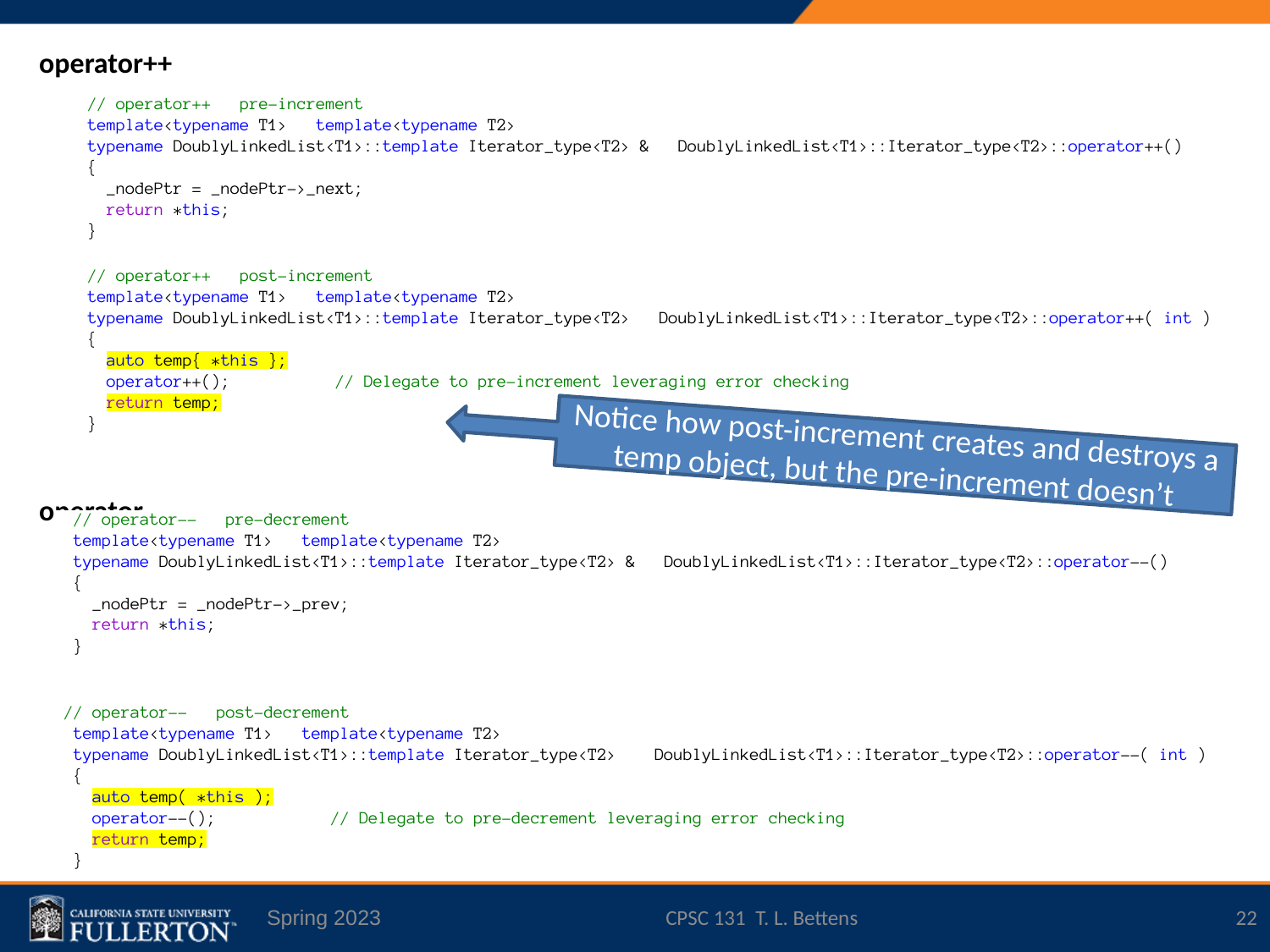

operator++

operator--

  // operator++   pre-increment
  template<typename T1>   template<typename T2>
  typename DoublyLinkedList<T1>::template Iterator_type<T2> &   DoublyLinkedList<T1>::Iterator_type<T2>::operator++()
  {
    _nodePtr = _nodePtr->_next;
    return *this;
  }

  // operator++   post-increment
  template<typename T1>   template<typename T2>
  typename DoublyLinkedList<T1>::template Iterator_type<T2>   DoublyLinkedList<T1>::Iterator_type<T2>::operator++( int )
  {
    auto temp{ *this };
    operator++();           // Delegate to pre-increment leveraging error checking
    return temp;
  }
Notice how post-increment creates and destroys a temp object, but the pre-increment doesn’t
  // operator--   pre-decrement
  template<typename T1>   template<typename T2>
  typename DoublyLinkedList<T1>::template Iterator_type<T2> &   DoublyLinkedList<T1>::Iterator_type<T2>::operator--()
  {
    _nodePtr = _nodePtr->_prev;
    return *this;
  }

 // operator--   post-decrement
  template<typename T1>   template<typename T2>
  typename DoublyLinkedList<T1>::template Iterator_type<T2>    DoublyLinkedList<T1>::Iterator_type<T2>::operator--( int )
  {
    auto temp( *this );
    operator--();            // Delegate to pre-decrement leveraging error checking
    return temp;
  }
Spring 2023
CPSC 131  T. L. Bettens
22